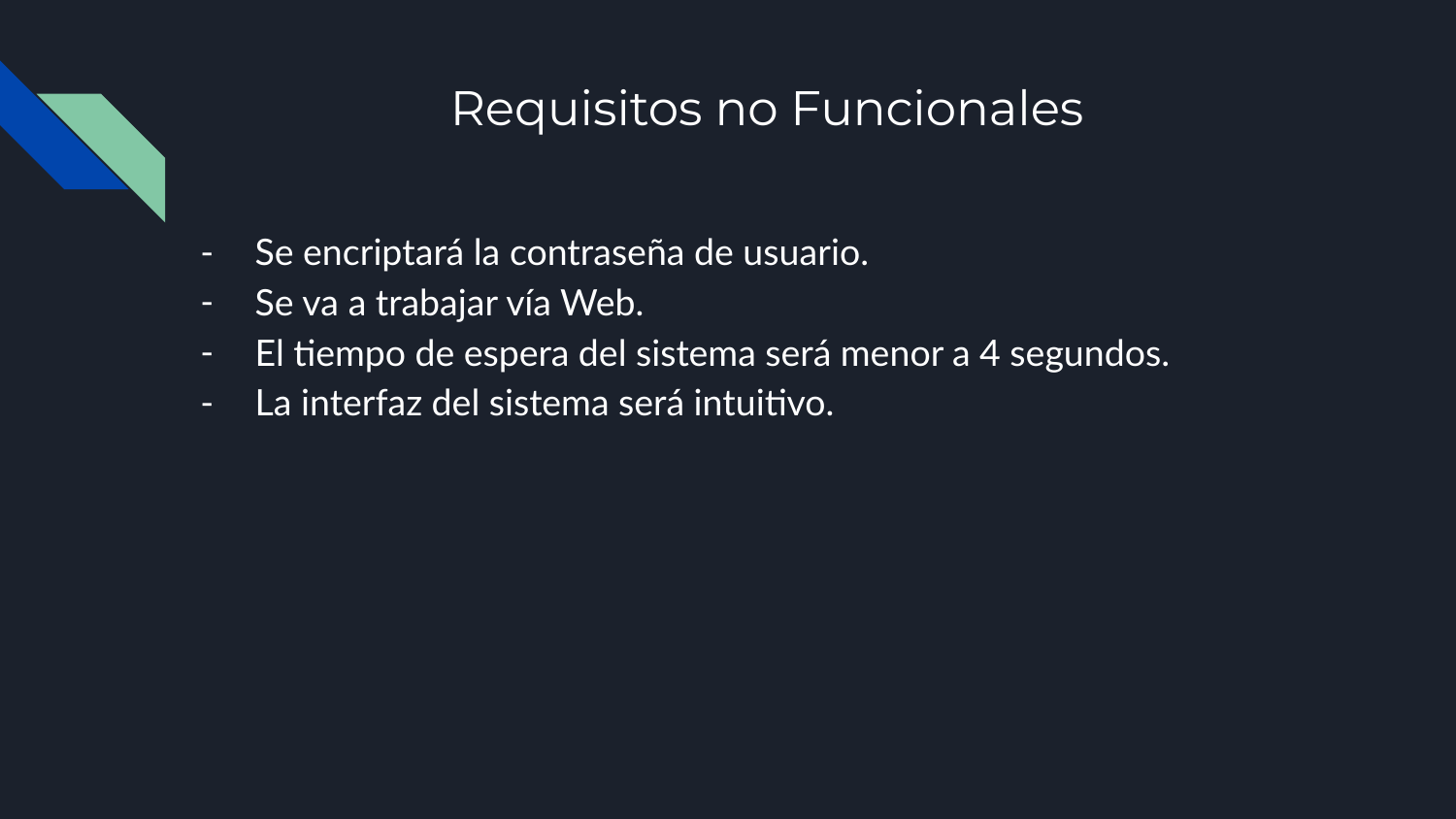

# Requisitos no Funcionales
Se encriptará la contraseña de usuario.
Se va a trabajar vía Web.
El tiempo de espera del sistema será menor a 4 segundos.
La interfaz del sistema será intuitivo.